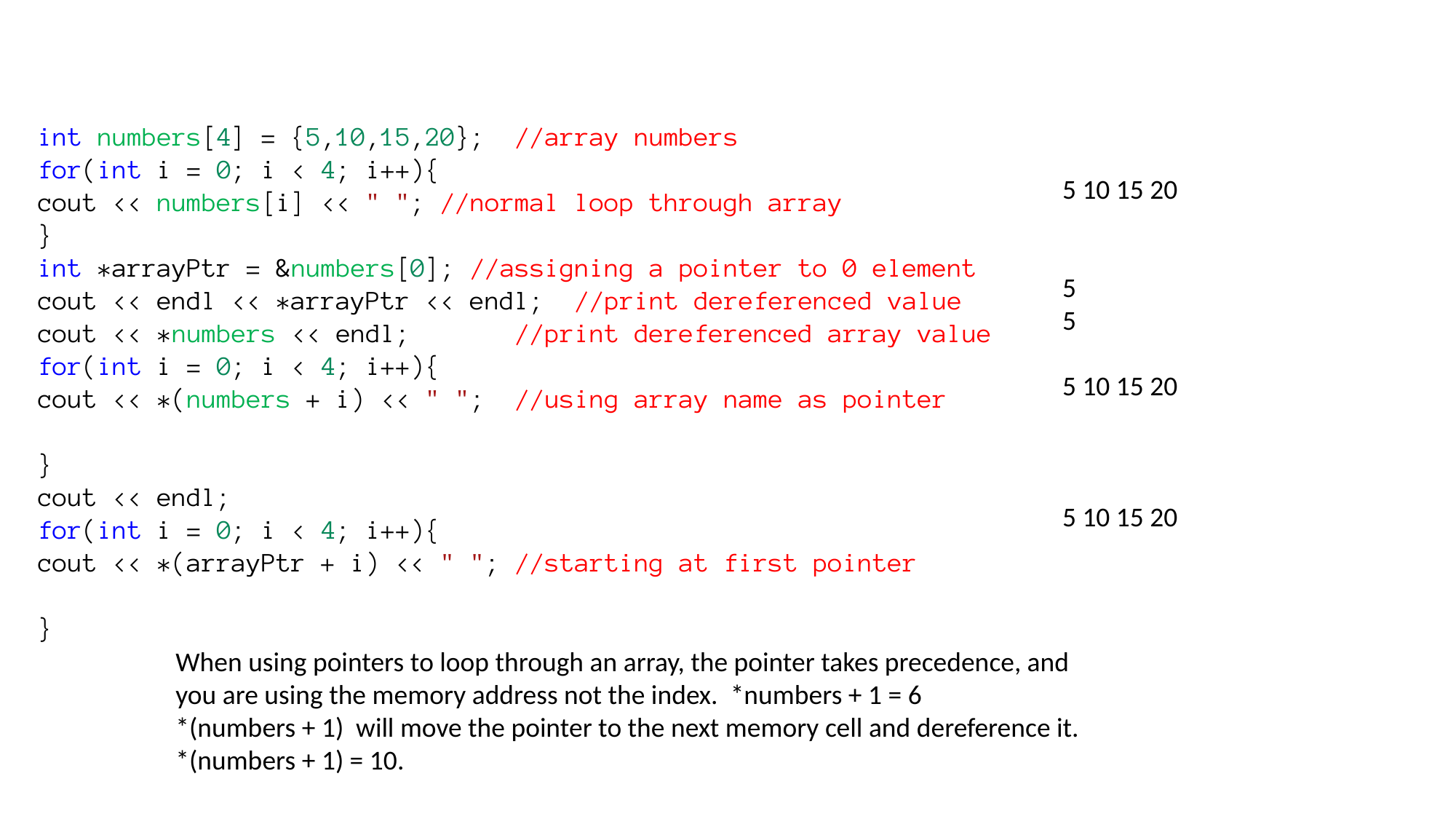

int numbers[4] = {5,10,15,20};  //array numbers
for(int i = 0; i < 4; i++){
cout << numbers[i] << " "; //normal loop through array
}
int *arrayPtr = &numbers[0]; //assigning a pointer to 0 element
cout << endl << *arrayPtr << endl;  //print dereferenced value
cout << *numbers << endl;       //print dereferenced array value
for(int i = 0; i < 4; i++){
cout << *(numbers + i) << " ";  //using array name as pointer

}
cout << endl;
for(int i = 0; i < 4; i++){
cout << *(arrayPtr + i) << " "; //starting at first pointer

}
5 10 15 20

5
5

5 10 15 20

5 10 15 20
When using pointers to loop through an array, the pointer takes precedence, and you are using the memory address not the index.  *numbers + 1 = 6
*(numbers + 1)  will move the pointer to the next memory cell and dereference it.
*(numbers + 1) = 10.